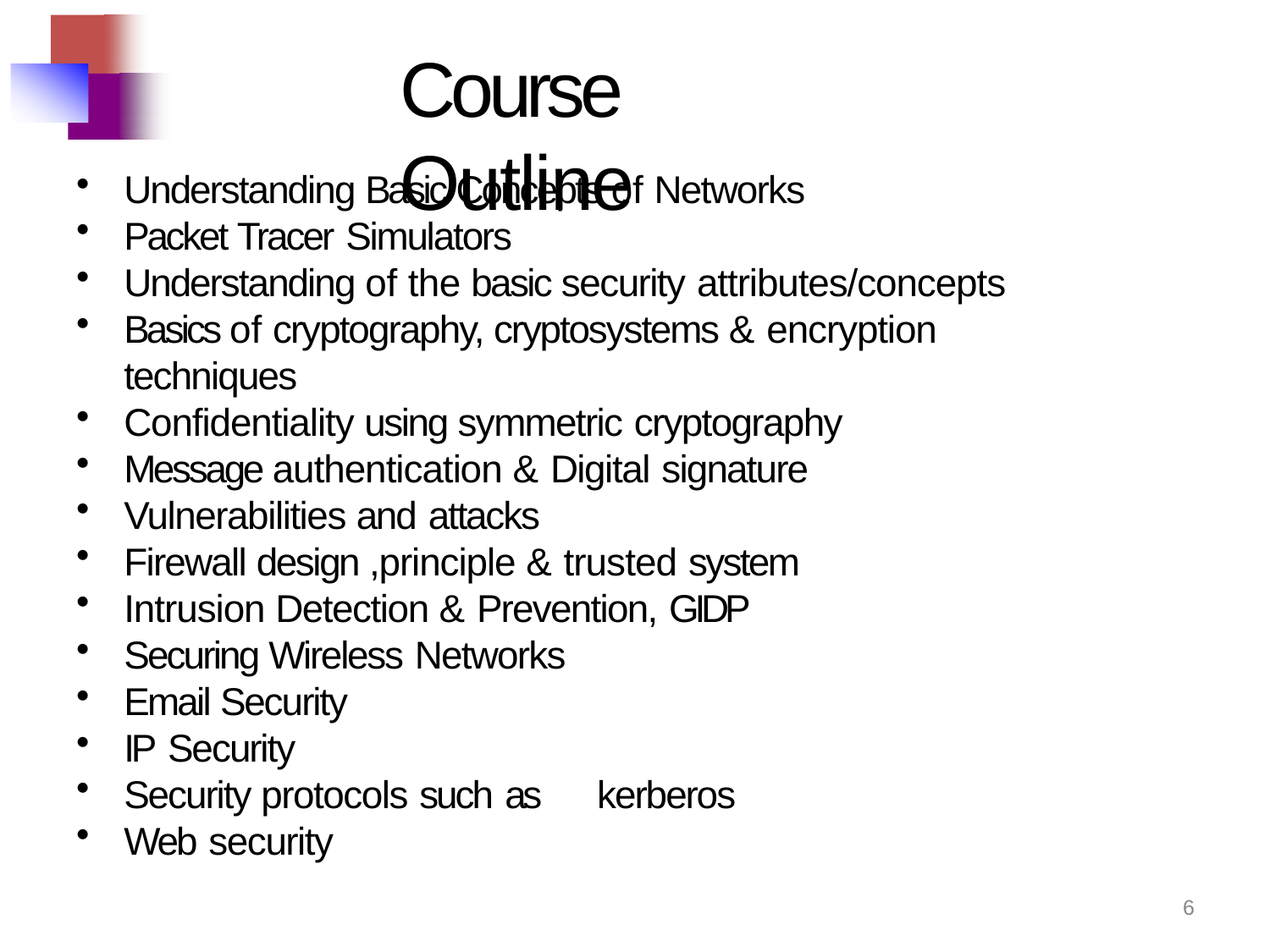

# Course Outline

Understanding Basic Concepts of Networks
Packet Tracer Simulators
Understanding of the basic security attributes/concepts
Basics of cryptography, cryptosystems & encryption techniques
Confidentiality using symmetric cryptography
Message authentication & Digital signature
Vulnerabilities and attacks
Firewall design ,principle & trusted system
Intrusion Detection & Prevention, GIDP
Securing Wireless Networks
Email Security
IP Security
Security protocols such as	kerberos
Web security
6